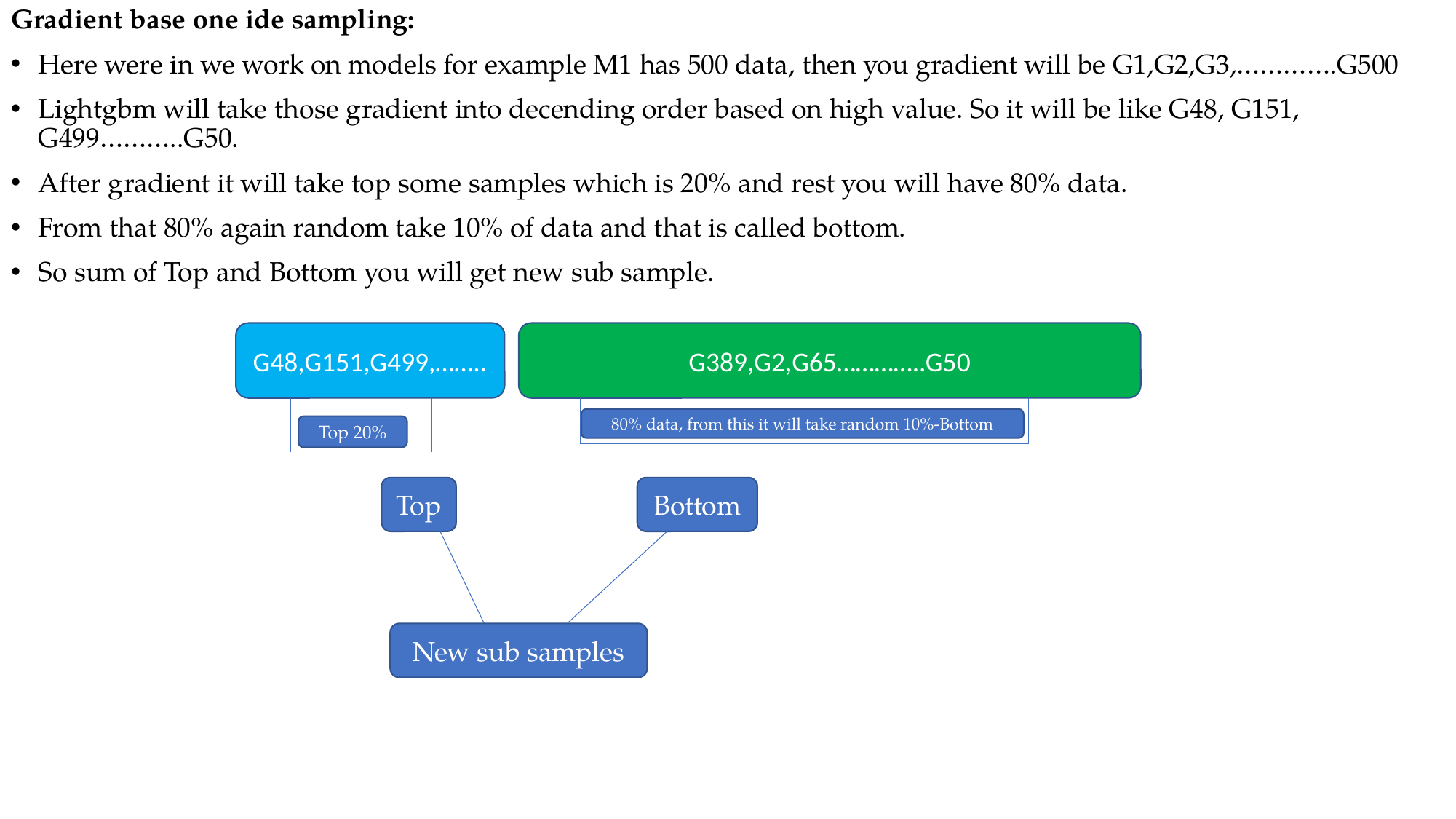

Gradient base one ide sampling:
Here were in we work on models for example M1 has 500 data, then you gradient will be G1,G2,G3,………….G500
Lightgbm will take those gradient into decending order based on high value. So it will be like G48, G151, G499………..G50.
After gradient it will take top some samples which is 20% and rest you will have 80% data.
From that 80% again random take 10% of data and that is called bottom.
So sum of Top and Bottom you will get new sub sample.

G389,G2,G65…………..G50
G48,G151,G499,……..
80% data, from this it will take random 10%-Bottom
Top 20%
Bottom
Top
New sub samples